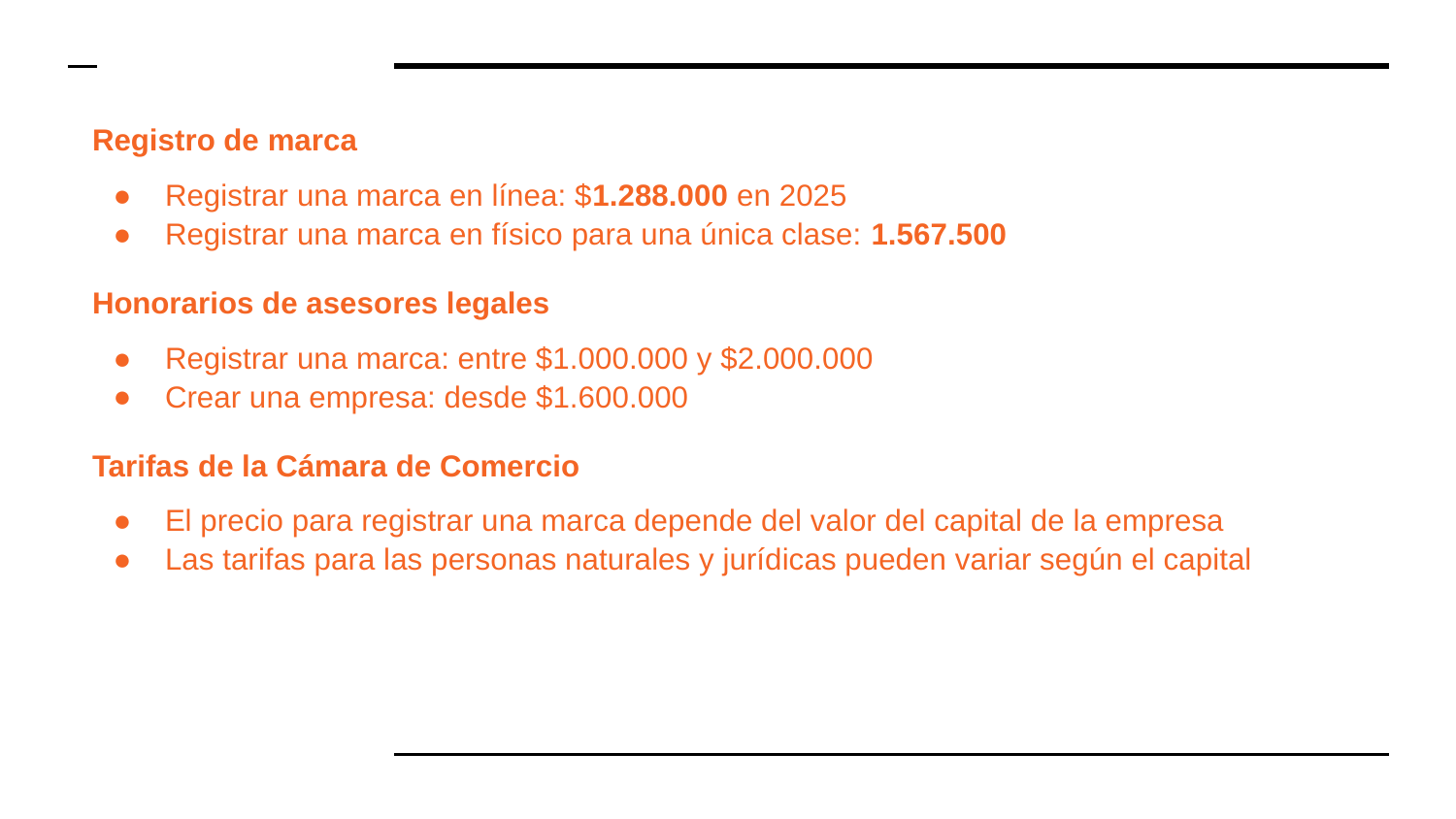

Registro de marca
Registrar una marca en línea: $1.288.000 en 2025
Registrar una marca en físico para una única clase: 1.567.500
Honorarios de asesores legales
Registrar una marca: entre $1.000.000 y $2.000.000
Crear una empresa: desde $1.600.000
Tarifas de la Cámara de Comercio
El precio para registrar una marca depende del valor del capital de la empresa
Las tarifas para las personas naturales y jurídicas pueden variar según el capital